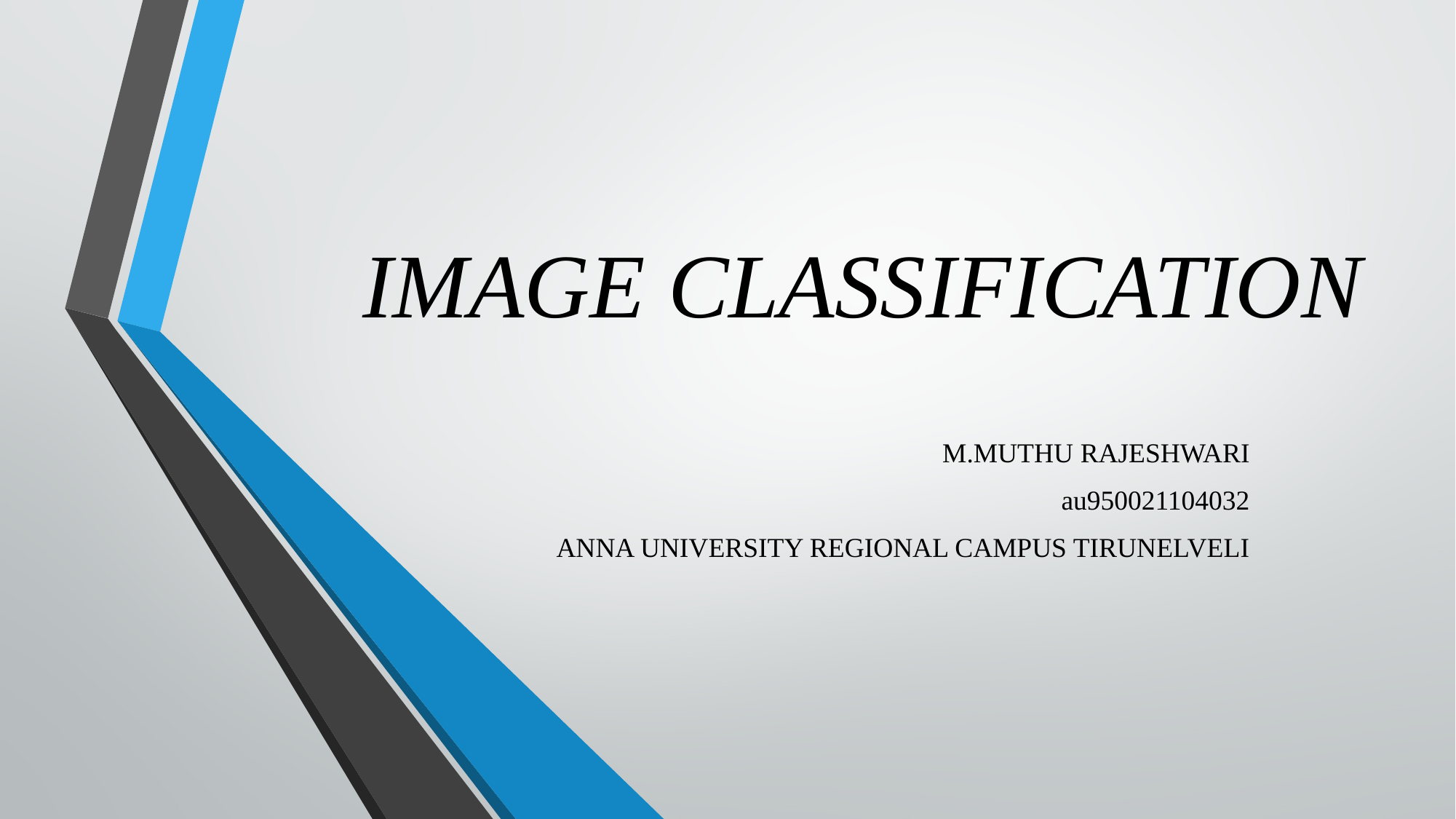

# IMAGE CLASSIFICATION
M.MUTHU RAJESHWARI
au950021104032
ANNA UNIVERSITY REGIONAL CAMPUS TIRUNELVELI